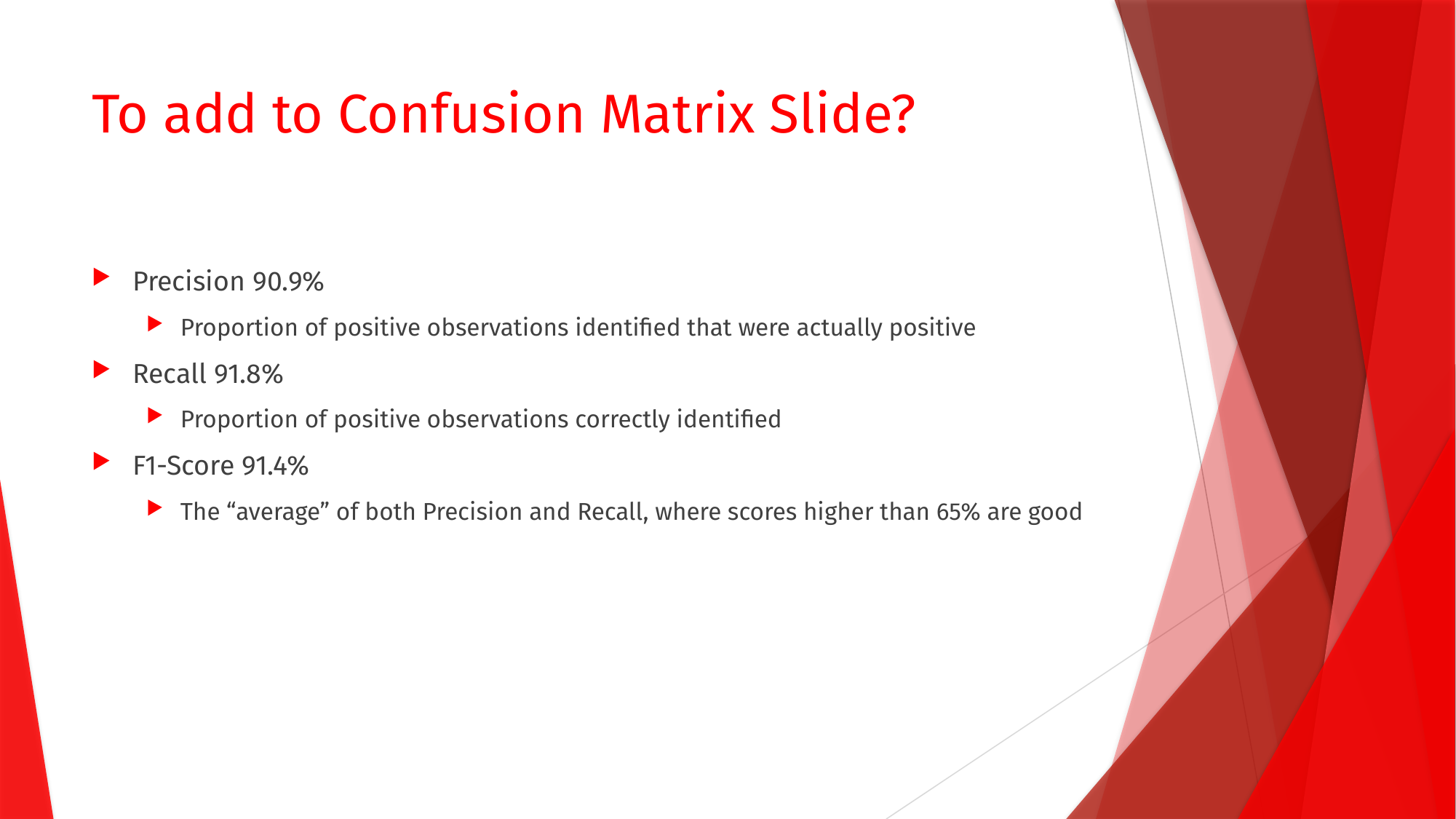

# To add to Confusion Matrix Slide?
Precision 90.9%
Proportion of positive observations identified that were actually positive
Recall 91.8%
Proportion of positive observations correctly identified
F1-Score 91.4%
The “average” of both Precision and Recall, where scores higher than 65% are good